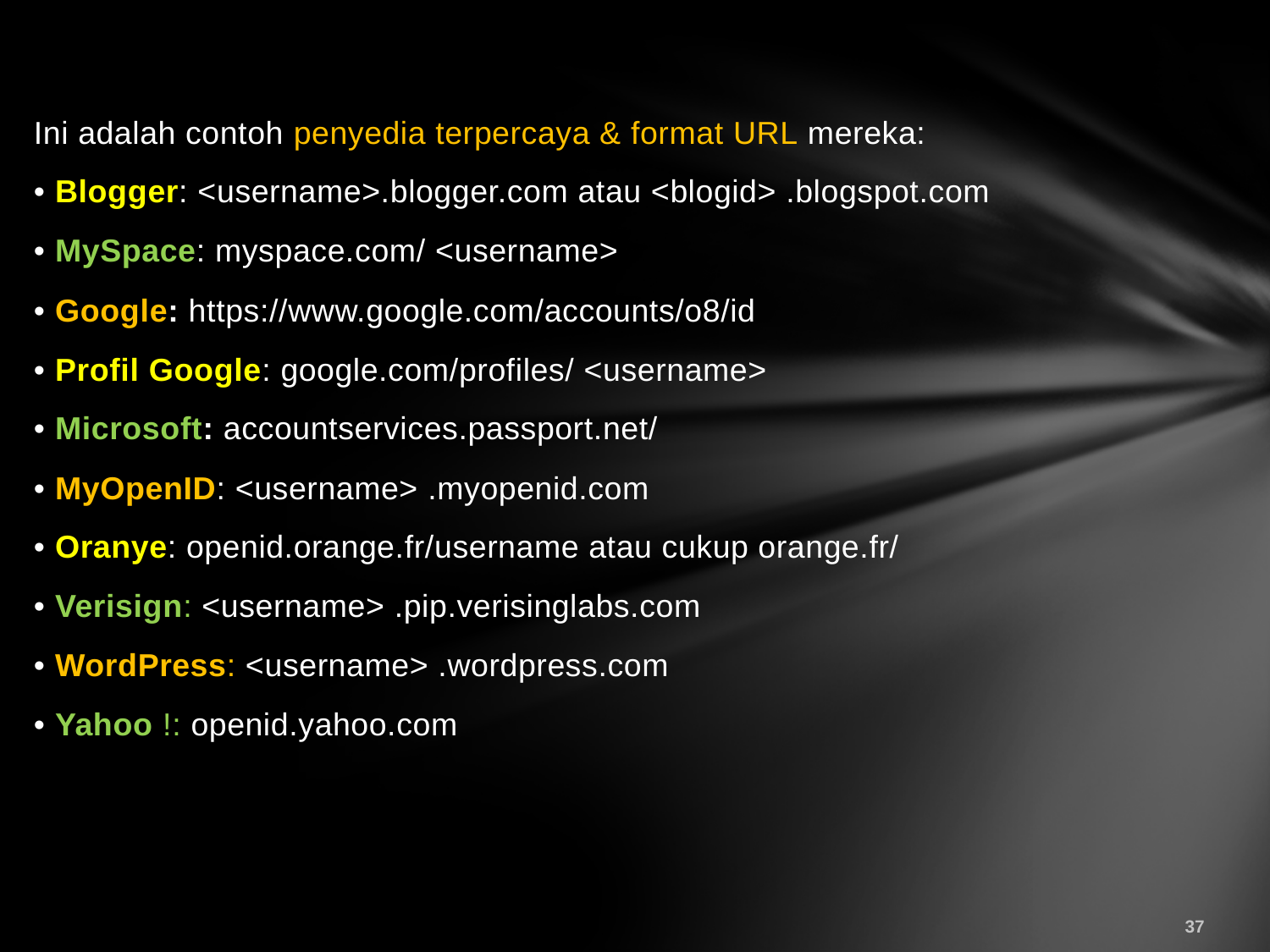

Ini adalah contoh penyedia terpercaya & format URL mereka:
• Blogger: <username>.blogger.com atau <blogid> .blogspot.com
• MySpace: myspace.com/ <username>
• Google: https://www.google.com/accounts/o8/id
• Profil Google: google.com/profiles/ <username>
• Microsoft: accountservices.passport.net/
• MyOpenID: <username> .myopenid.com
• Oranye: openid.orange.fr/username atau cukup orange.fr/
• Verisign: <username> .pip.verisinglabs.com
• WordPress: <username> .wordpress.com
• Yahoo !: openid.yahoo.com
37